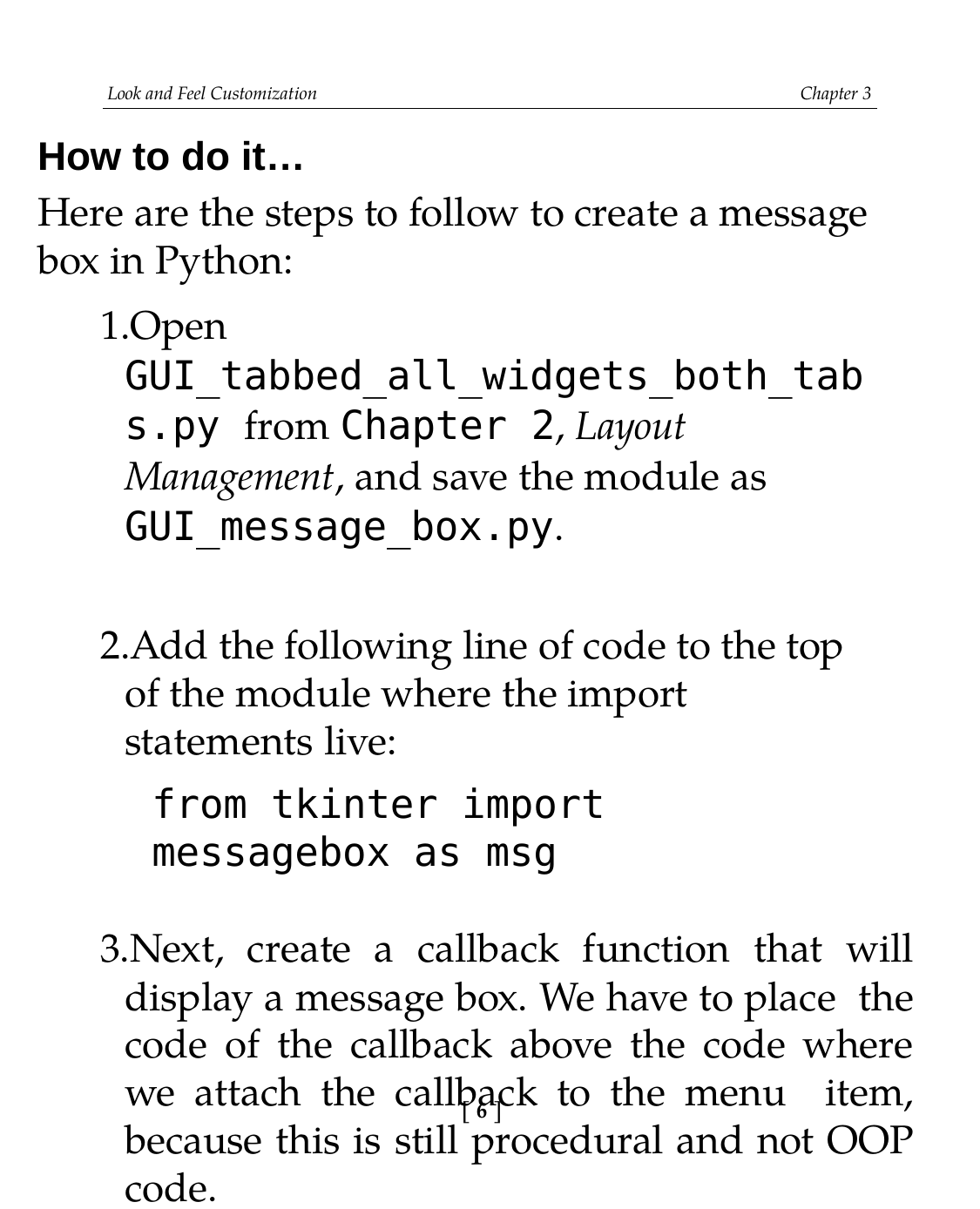

Look and Feel Customization
Chapter 3

How to do it…
Here are the steps to follow to create a message box in Python:
Open GUI_tabbed_all_widgets_both_tabs.py from Chapter 2, Layout  Management, and save the module as GUI_message_box.py.

Add the following line of code to the top of the module where the import  statements live:
from tkinter import messagebox as msg

Next, create a callback function that will display a message box. We have to place  the code of the callback above the code where we attach the callback to the menu  item, because this is still procedural and not OOP code.

[ 6 ]